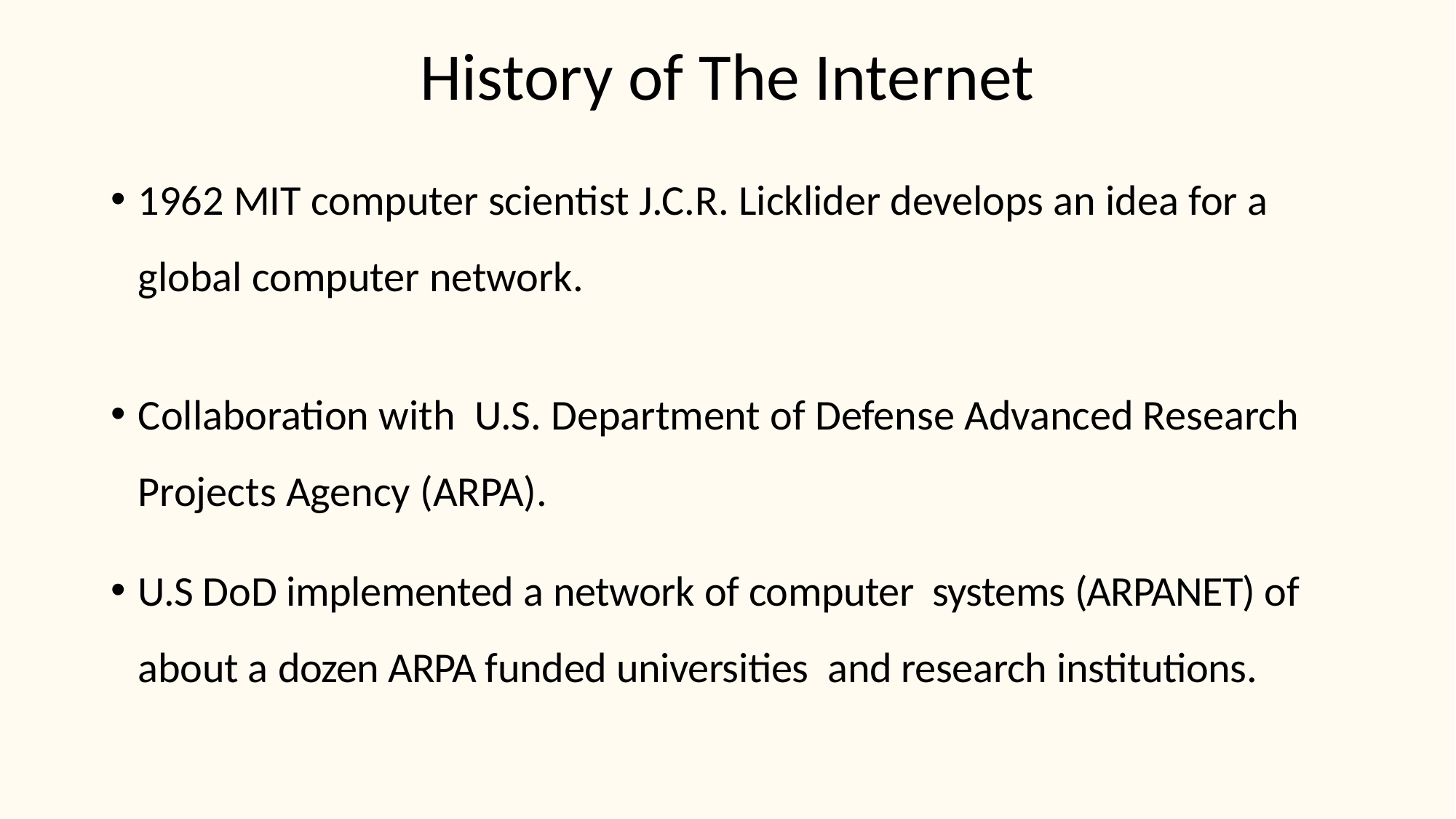

# History of The Internet
1962 MIT computer scientist J.C.R. Licklider develops an idea for a global computer network.
Collaboration with  U.S. Department of Defense Advanced Research Projects Agency (ARPA).
U.S DoD implemented a network of computer  systems (ARPANET) of about a dozen ARPA funded universities  and research institutions.